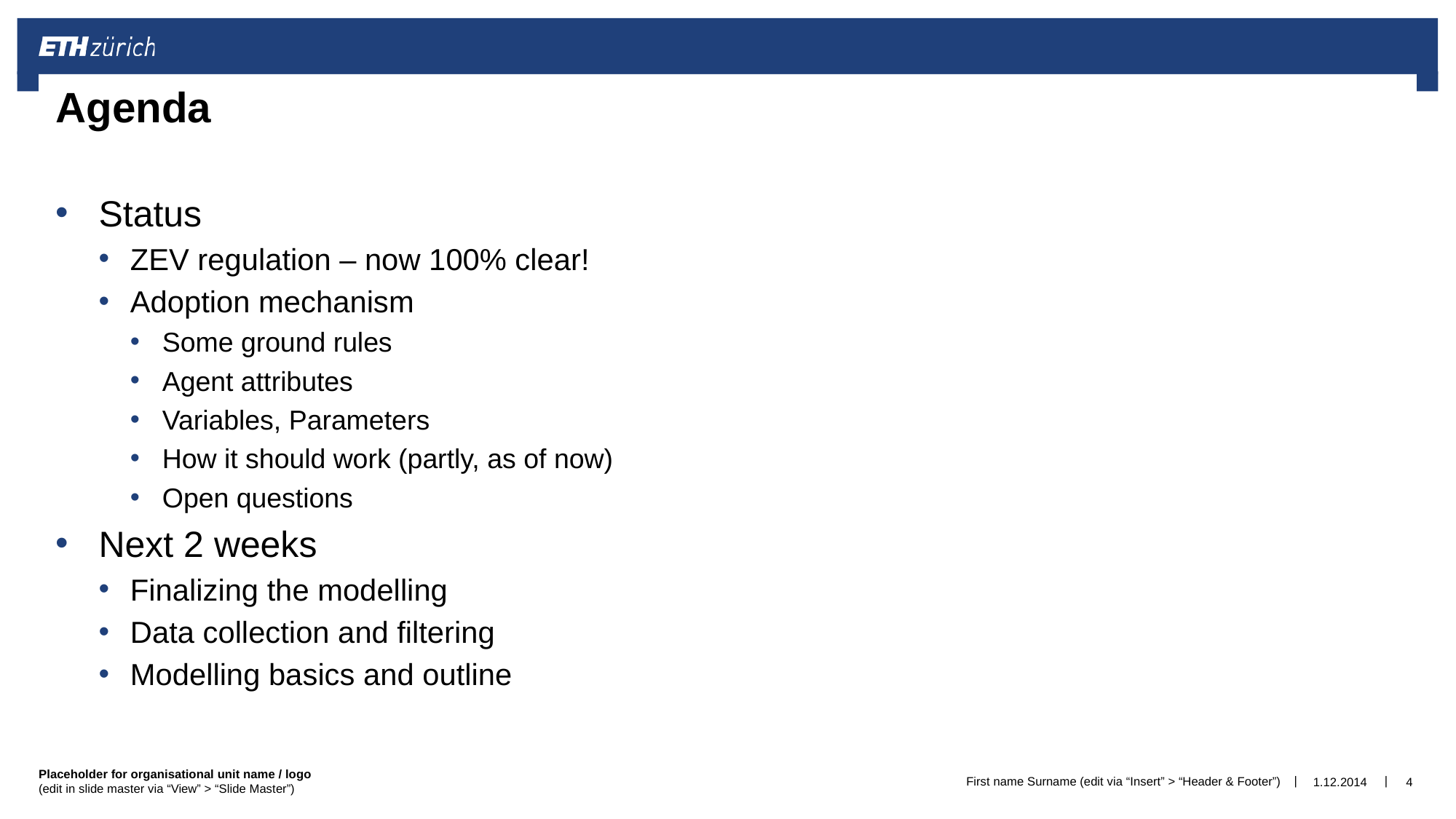

# Agenda
Status
ZEV regulation – now 100% clear!
Adoption mechanism
Some ground rules
Agent attributes
Variables, Parameters
How it should work (partly, as of now)
Open questions
Next 2 weeks
Finalizing the modelling
Data collection and filtering
Modelling basics and outline

First name Surname (edit via “Insert” > “Header & Footer”)
1.12.2014
4